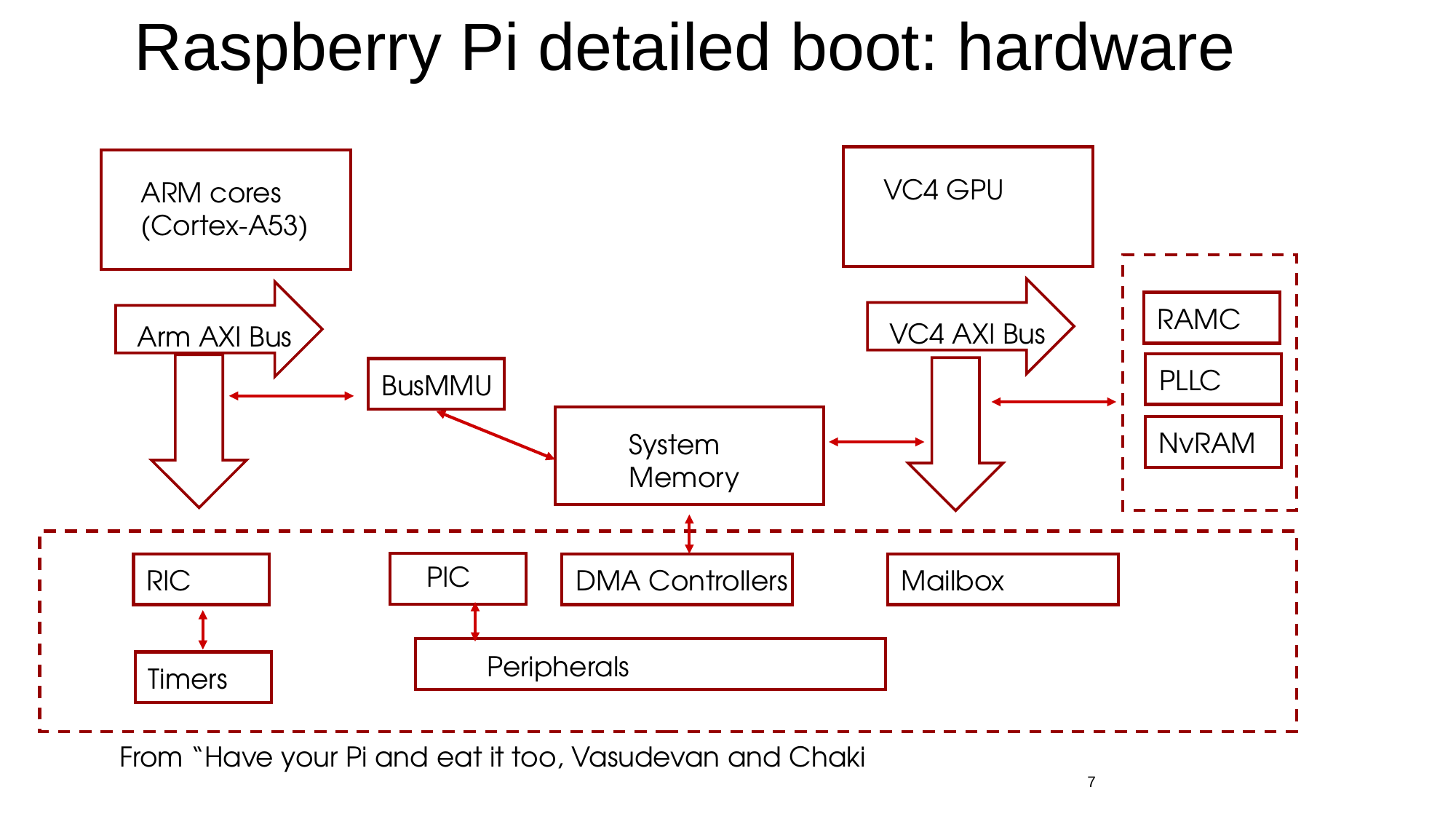

# Raspberry Pi detailed boot: hardware

VC4 GPU
ARM cores
(Cortex-A53)

RAMC
VC4 AXI Bus
Arm AXI Bus

PLLC

BusMMU

NvRAM
System
Memory

PIC
Mailbox
DMA Controllers
RIC

Peripherals

Timers
From “Have your Pi and eat it too, Vasudevan and Chaki
7